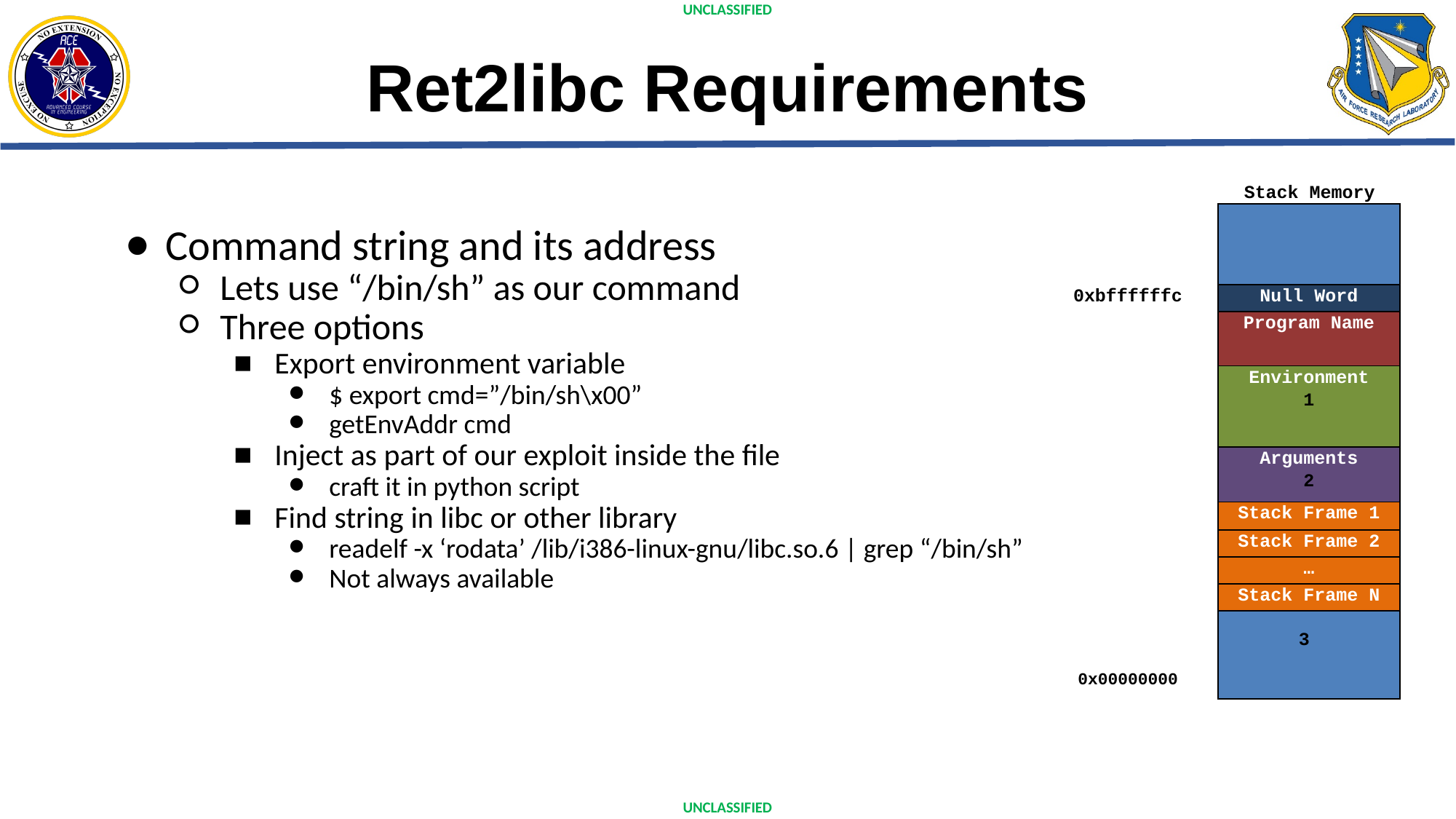

# Ret2libc Requirements
Stack Memory
|  |
| --- |
| Null Word |
| Program Name |
| Environment 1 |
| Arguments 2 |
| Stack Frame 1 |
| Stack Frame 2 |
| … |
| Stack Frame N |
| 3 |
Command string and its address
Lets use “/bin/sh” as our command
Three options
Export environment variable
$ export cmd=”/bin/sh\x00”
getEnvAddr cmd
Inject as part of our exploit inside the file
craft it in python script
Find string in libc or other library
readelf -x ‘rodata’ /lib/i386-linux-gnu/libc.so.6 | grep “/bin/sh”
Not always available
0xbffffffc
0x00000000